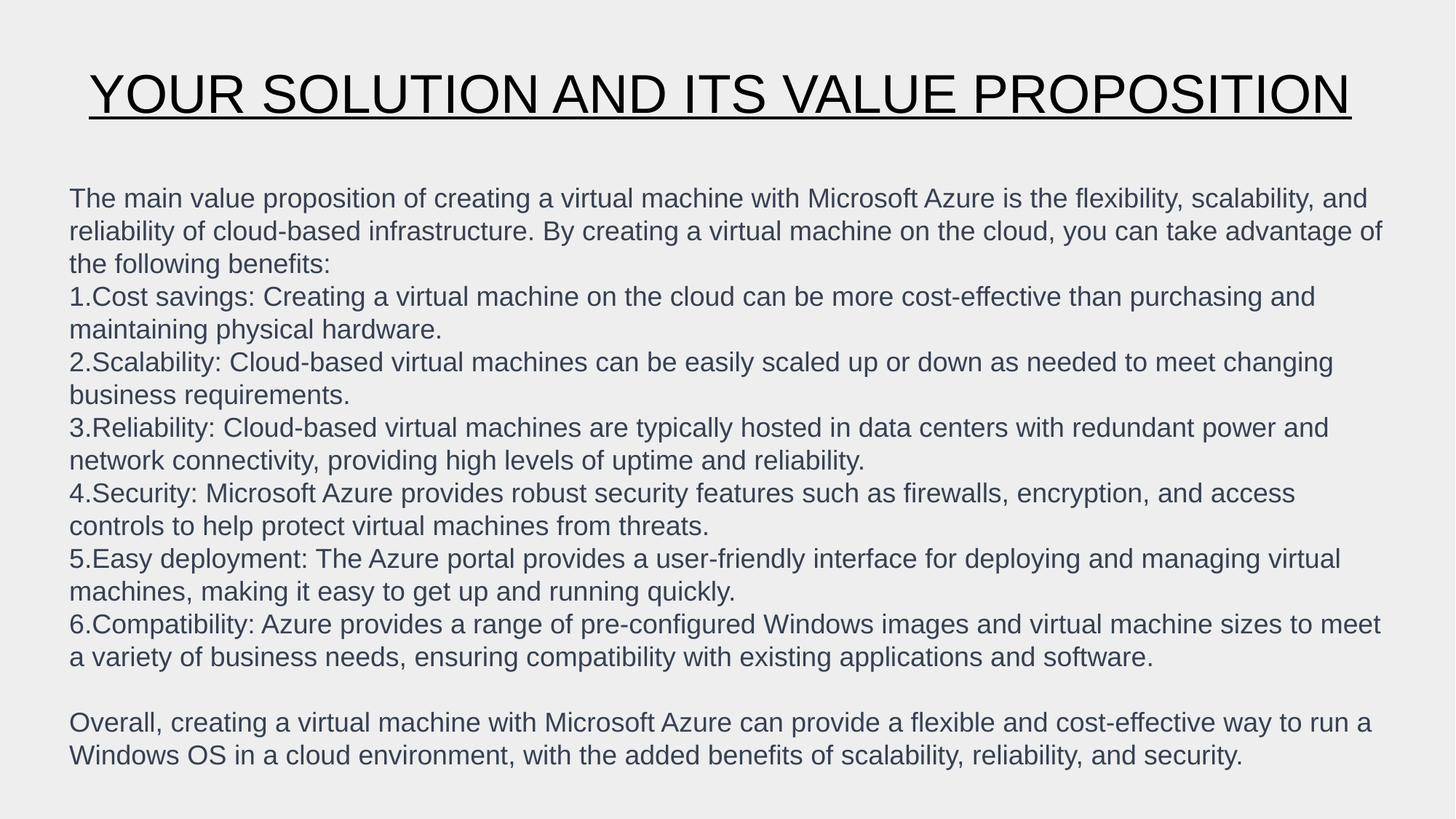

# YOUR SOLUTION AND ITS VALUE PROPOSITION
The main value proposition of creating a virtual machine with Microsoft Azure is the flexibility, scalability, and reliability of cloud-based infrastructure. By creating a virtual machine on the cloud, you can take advantage of the following benefits:
Cost savings: Creating a virtual machine on the cloud can be more cost-effective than purchasing and maintaining physical hardware.
Scalability: Cloud-based virtual machines can be easily scaled up or down as needed to meet changing business requirements.
Reliability: Cloud-based virtual machines are typically hosted in data centers with redundant power and network connectivity, providing high levels of uptime and reliability.
Security: Microsoft Azure provides robust security features such as firewalls, encryption, and access controls to help protect virtual machines from threats.
Easy deployment: The Azure portal provides a user-friendly interface for deploying and managing virtual machines, making it easy to get up and running quickly.
Compatibility: Azure provides a range of pre-configured Windows images and virtual machine sizes to meet a variety of business needs, ensuring compatibility with existing applications and software.

Overall, creating a virtual machine with Microsoft Azure can provide a flexible and cost-effective way to run a Windows OS in a cloud environment, with the added benefits of scalability, reliability, and security.